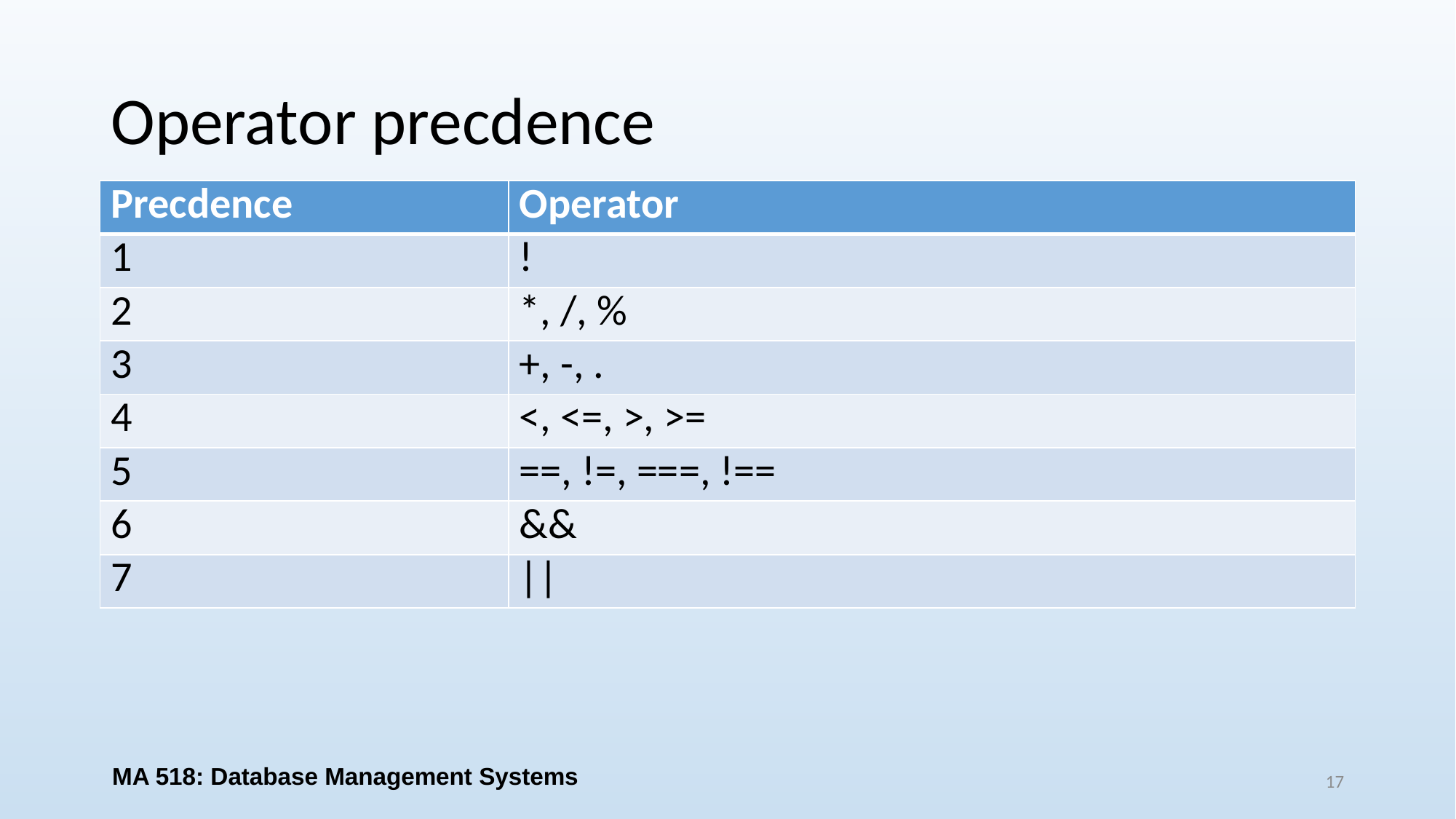

# Operator precdence
| Precdence | Operator |
| --- | --- |
| 1 | ! |
| 2 | \*, /, % |
| 3 | +, -, . |
| 4 | <, <=, >, >= |
| 5 | ==, !=, ===, !== |
| 6 | && |
| 7 | || |
MA 518: Database Management Systems
17